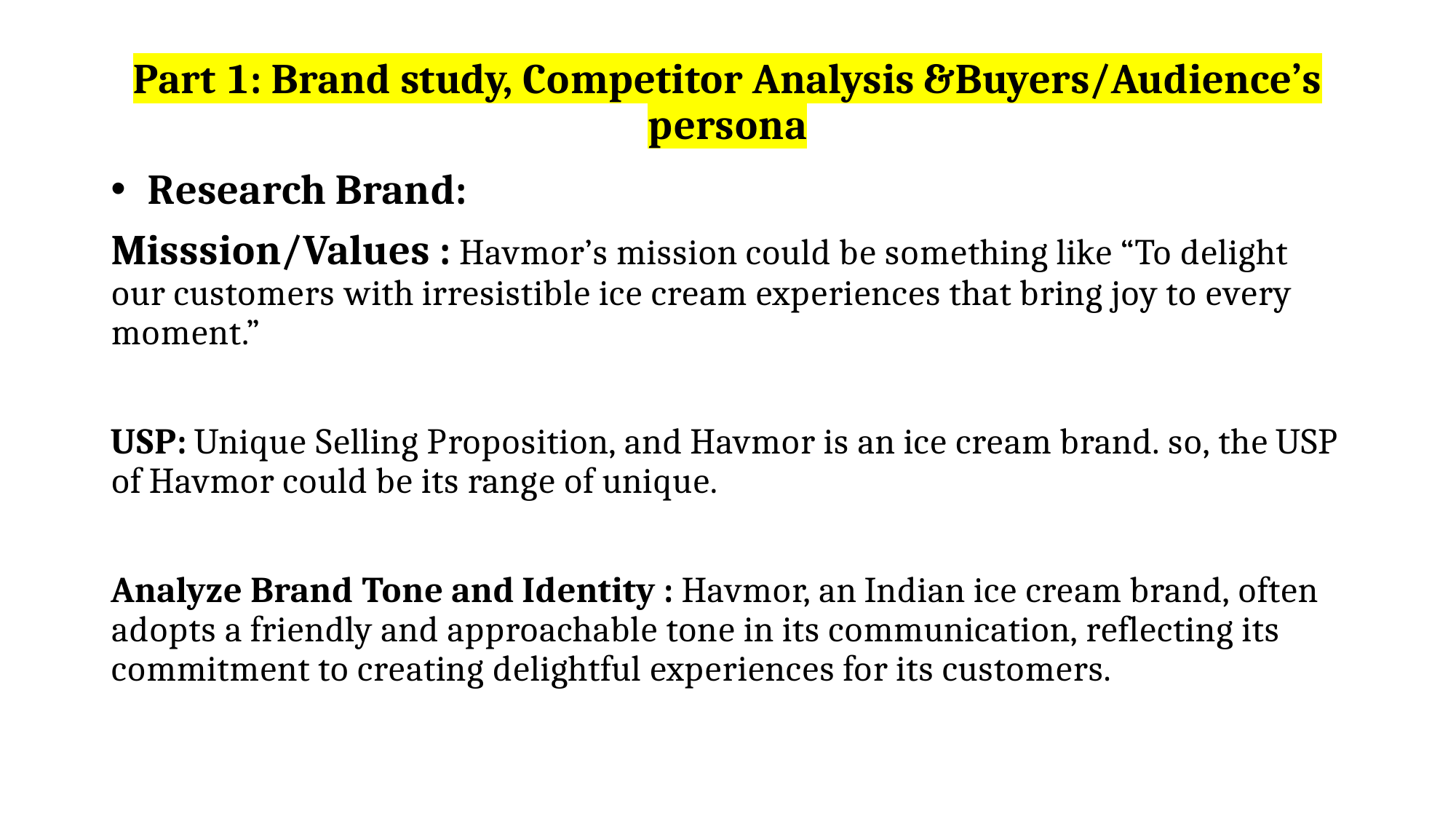

# Part 1: Brand study, Competitor Analysis &Buyers/Audience’s persona
 Research Brand:
Misssion/Values : Havmor’s mission could be something like “To delight our customers with irresistible ice cream experiences that bring joy to every moment.”

USP: Unique Selling Proposition, and Havmor is an ice cream brand. so, the USP of Havmor could be its range of unique.

Analyze Brand Tone and Identity : Havmor, an Indian ice cream brand, often adopts a friendly and approachable tone in its communication, reflecting its commitment to creating delightful experiences for its customers.